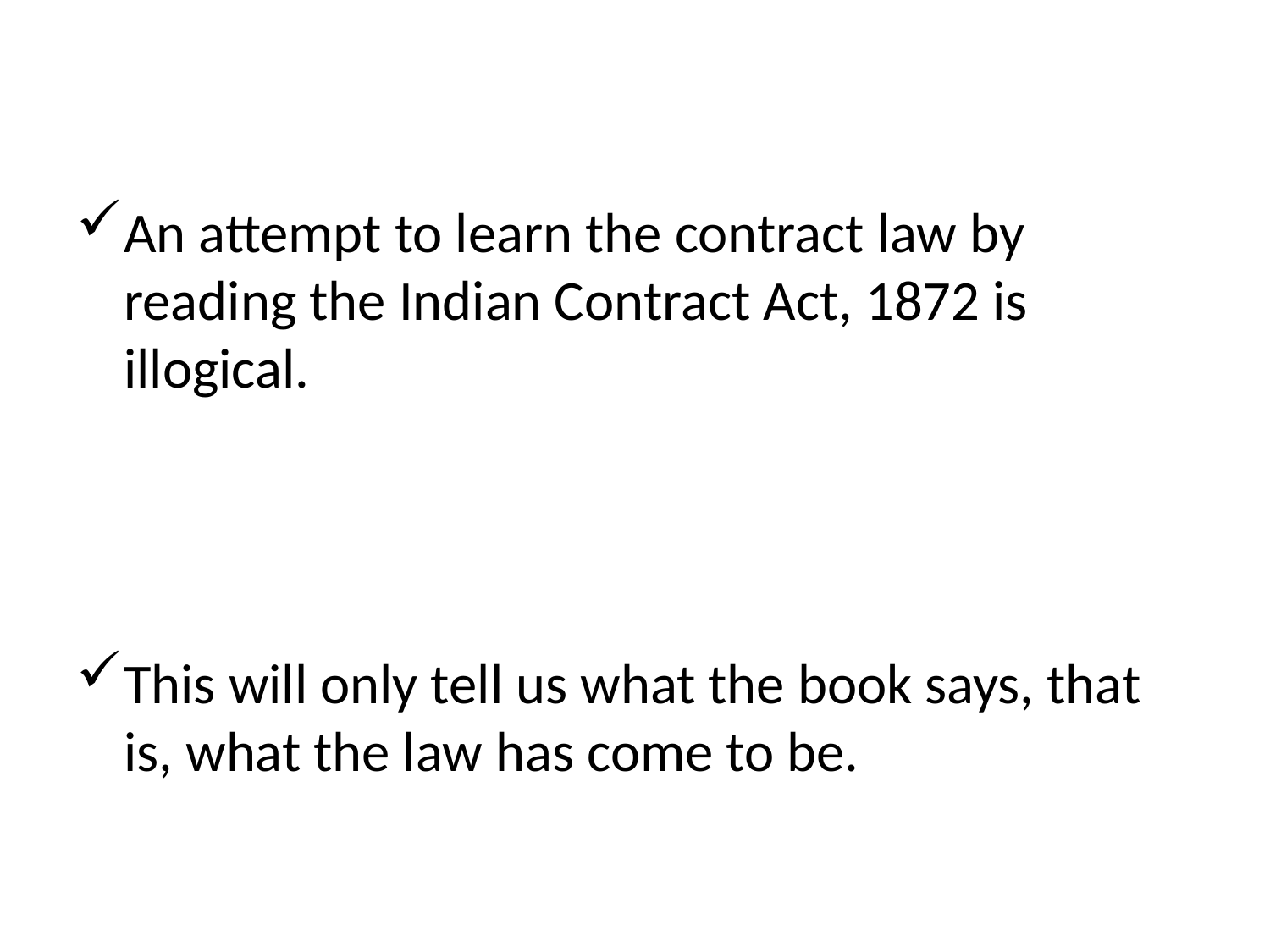

An attempt to learn the contract law by reading the Indian Contract Act, 1872 is illogical.

This will only tell us what the book says, that is, what the law has come to be.